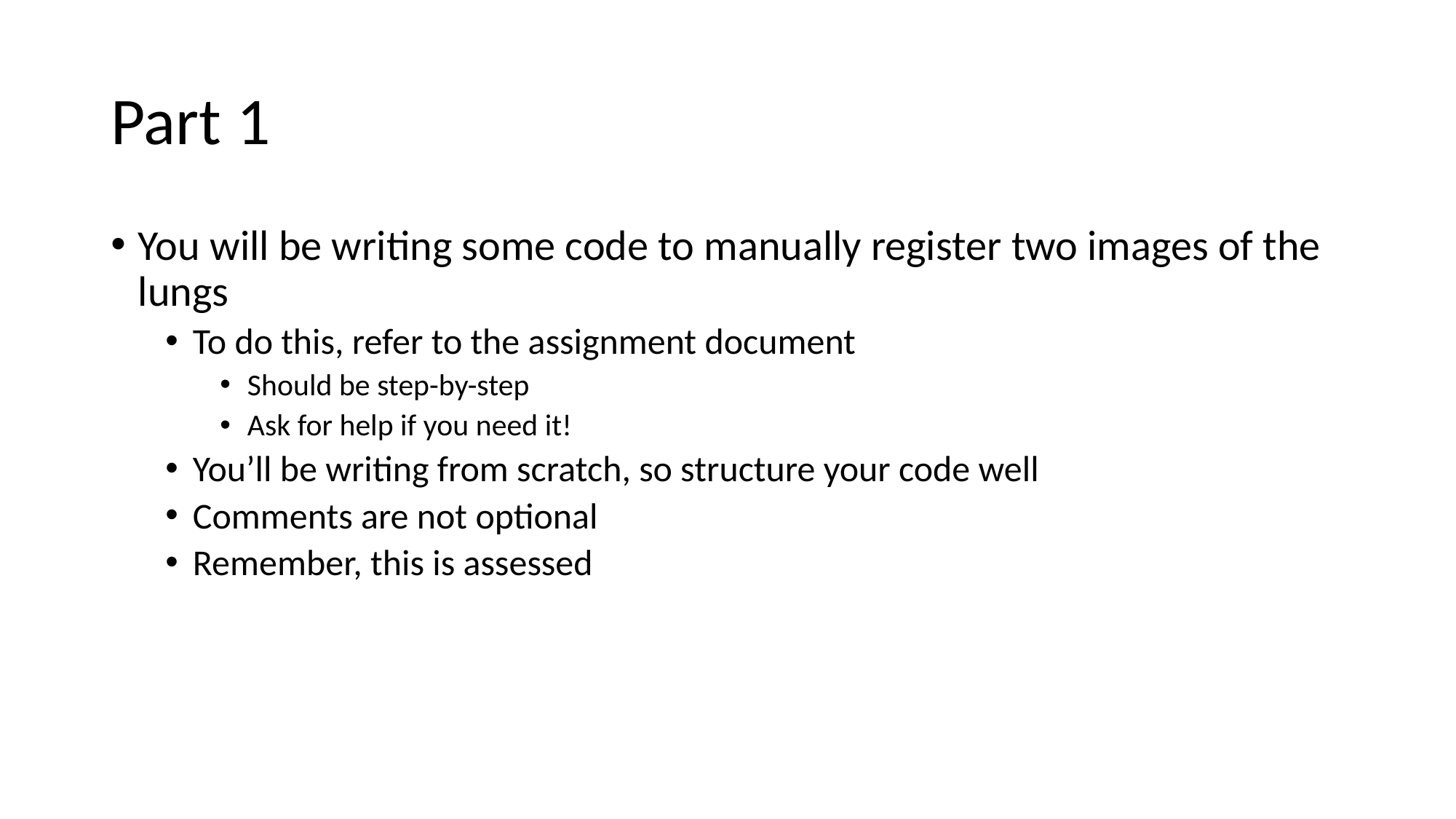

# Part 1
You will be writing some code to manually register two images of the lungs
To do this, refer to the assignment document
Should be step-by-step
Ask for help if you need it!
You’ll be writing from scratch, so structure your code well
Comments are not optional
Remember, this is assessed